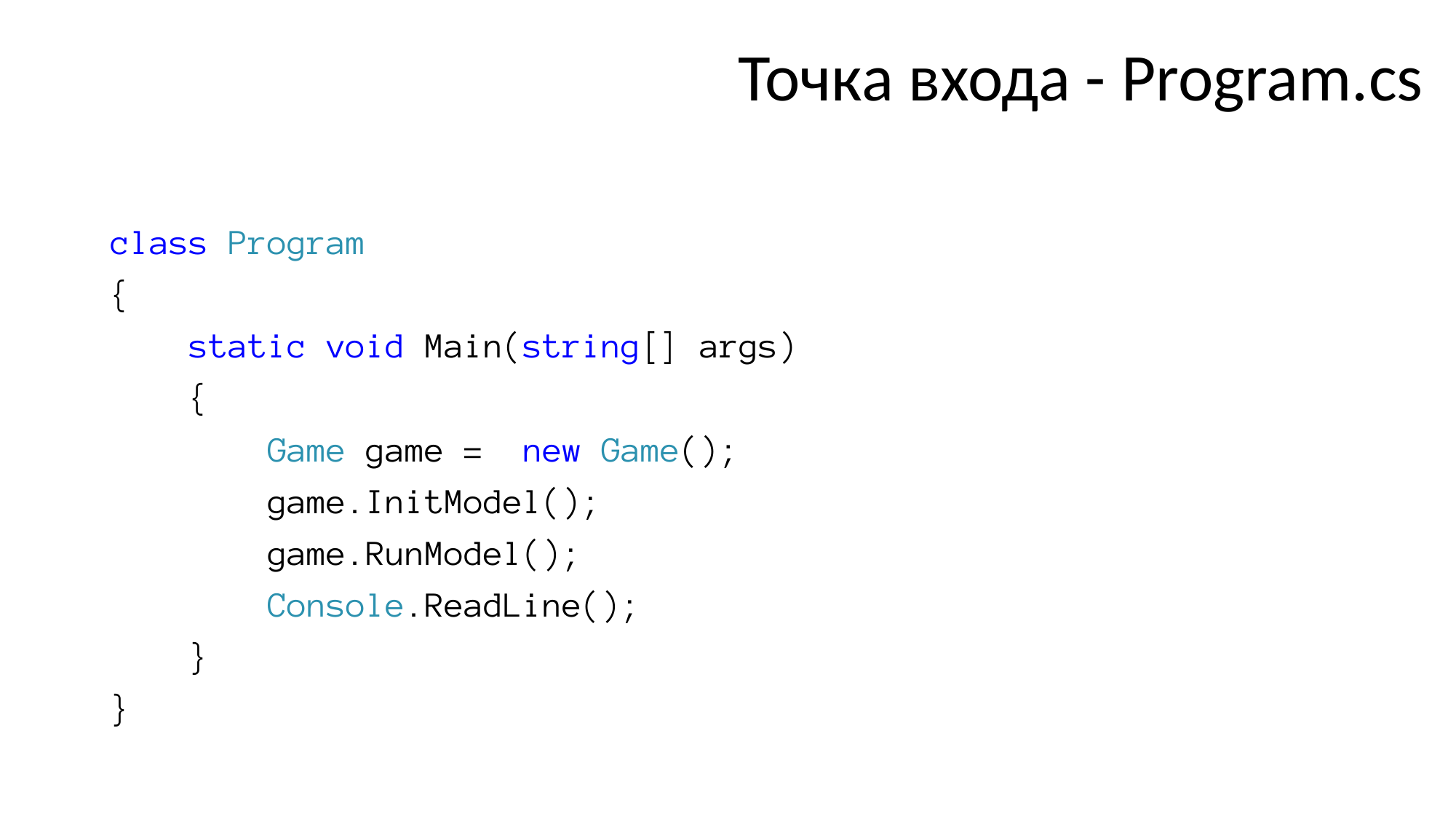

# Точка входа - Program.cs
class Program
{
    static void Main(string[] args)
    {
        Game game =  new Game();
        game.InitModel();
        game.RunModel();
        Console.ReadLine();
    }
}